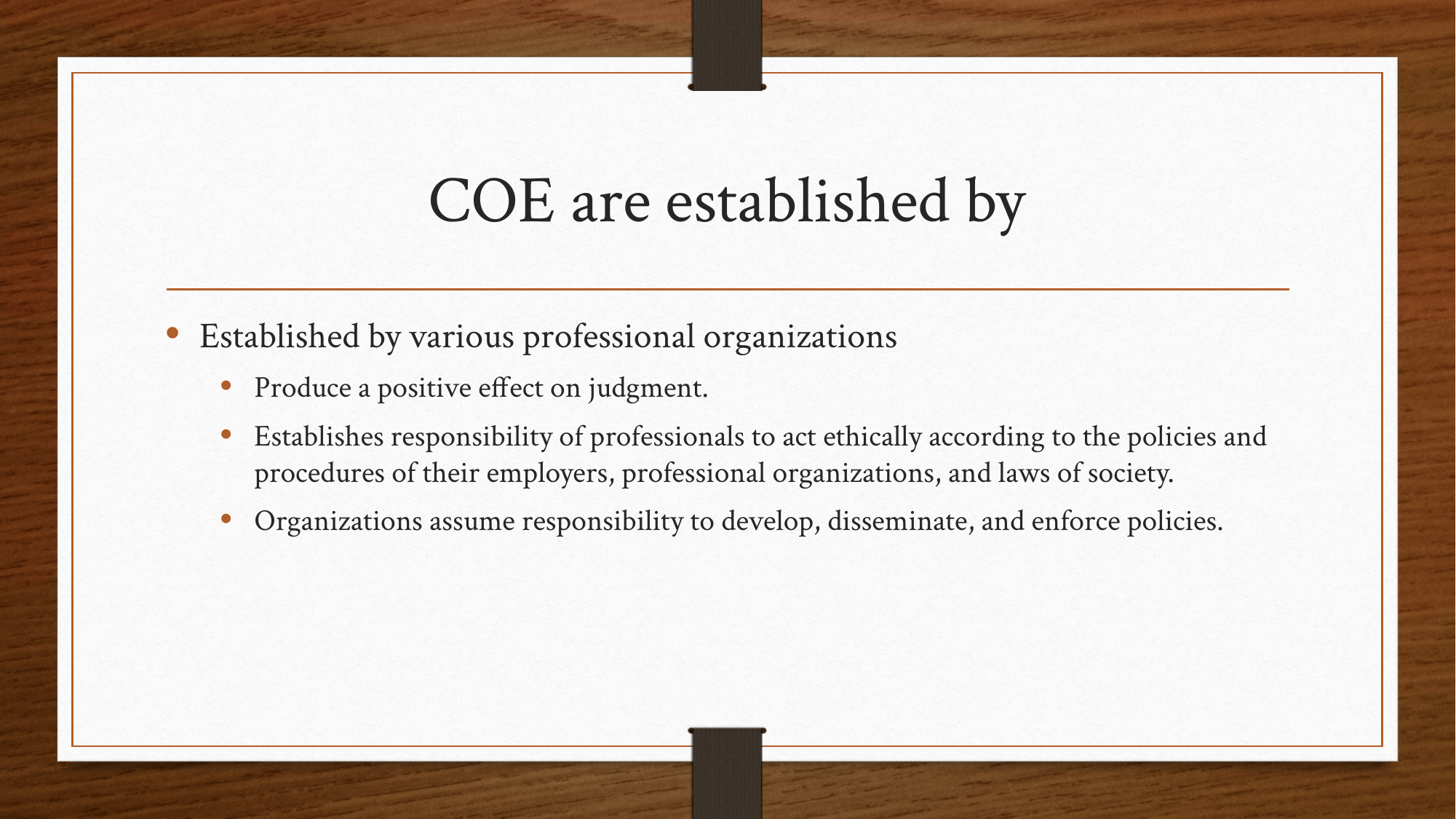

# COE are established by
Established by various professional organizations
Produce a positive effect on judgment.
Establishes responsibility of professionals to act ethically according to the policies and procedures of their employers, professional organizations, and laws of society.
Organizations assume responsibility to develop, disseminate, and enforce policies.